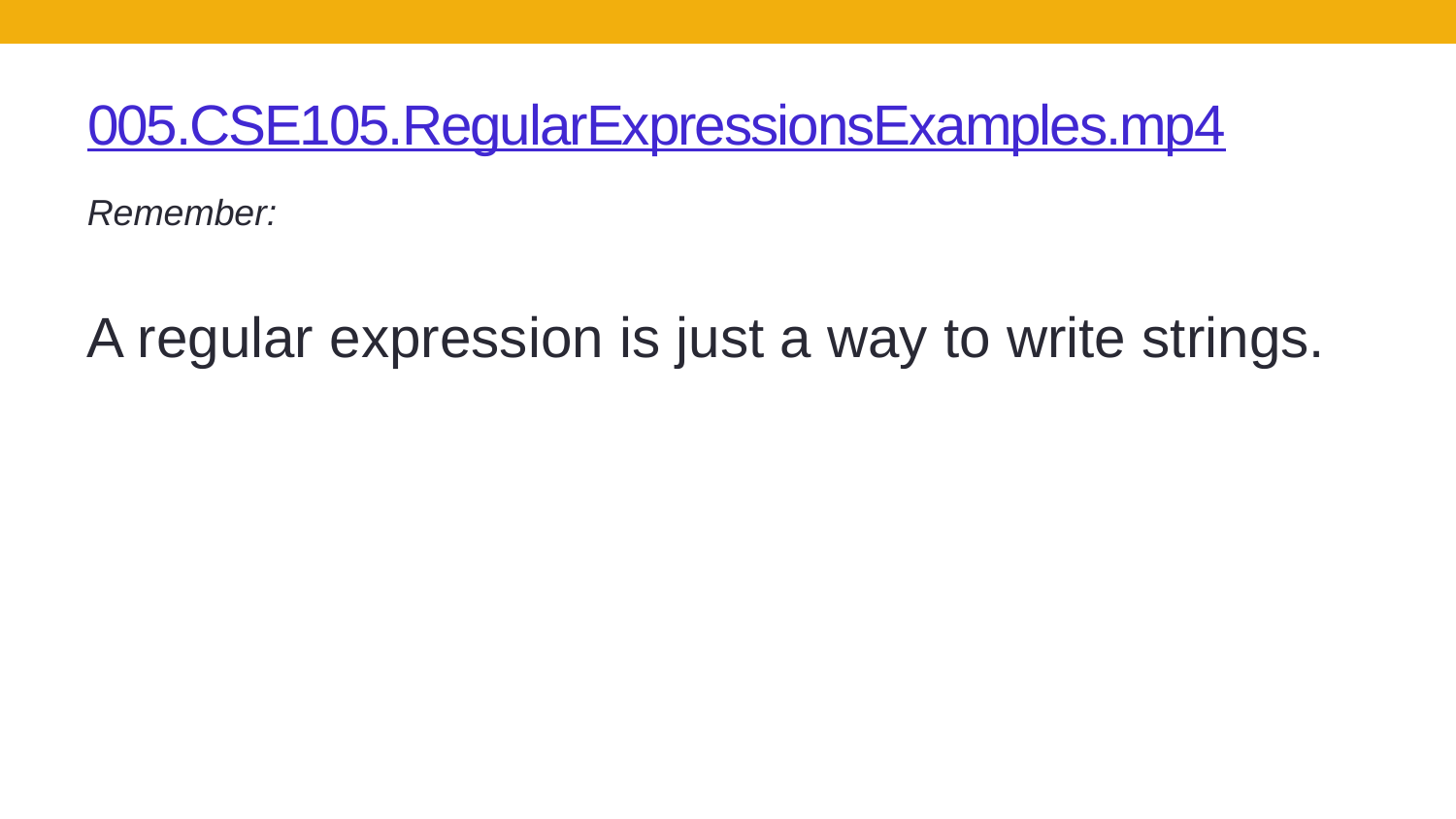

# 005.CSE105.RegularExpressionsExamples.mp4
Remember:

A regular expression is just a way to write strings.